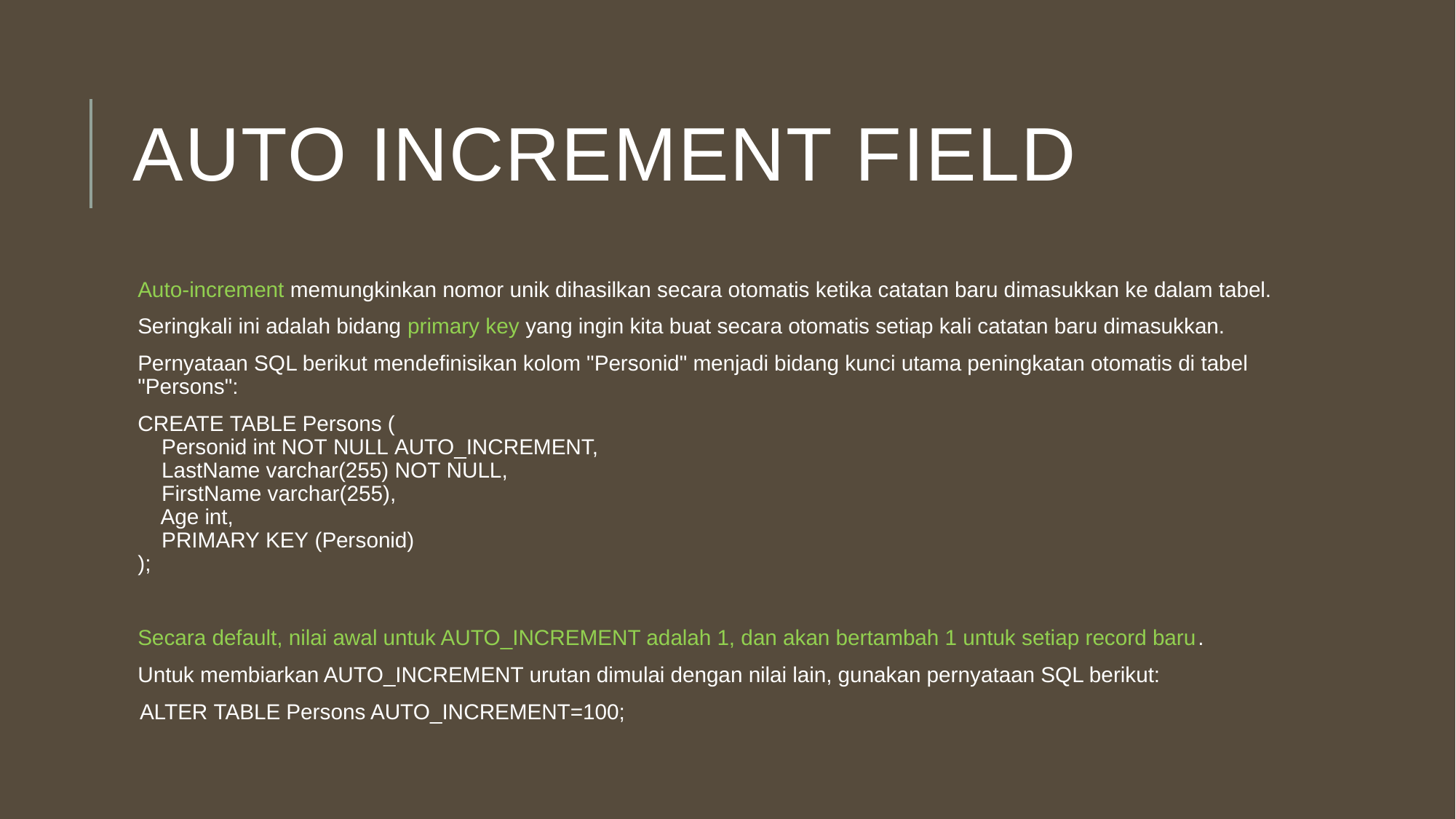

# AUTO INCREMENT Field
Auto-increment memungkinkan nomor unik dihasilkan secara otomatis ketika catatan baru dimasukkan ke dalam tabel.
Seringkali ini adalah bidang primary key yang ingin kita buat secara otomatis setiap kali catatan baru dimasukkan.
Pernyataan SQL berikut mendefinisikan kolom "Personid" menjadi bidang kunci utama peningkatan otomatis di tabel "Persons":
CREATE TABLE Persons (
    Personid int NOT NULL AUTO_INCREMENT,
    LastName varchar(255) NOT NULL,
    FirstName varchar(255),
    Age int,
    PRIMARY KEY (Personid)
);

Secara default, nilai awal untuk AUTO_INCREMENT adalah 1, dan akan bertambah 1 untuk setiap record baru.
Untuk membiarkan AUTO_INCREMENT urutan dimulai dengan nilai lain, gunakan pernyataan SQL berikut:
  ALTER TABLE Persons AUTO_INCREMENT=100;